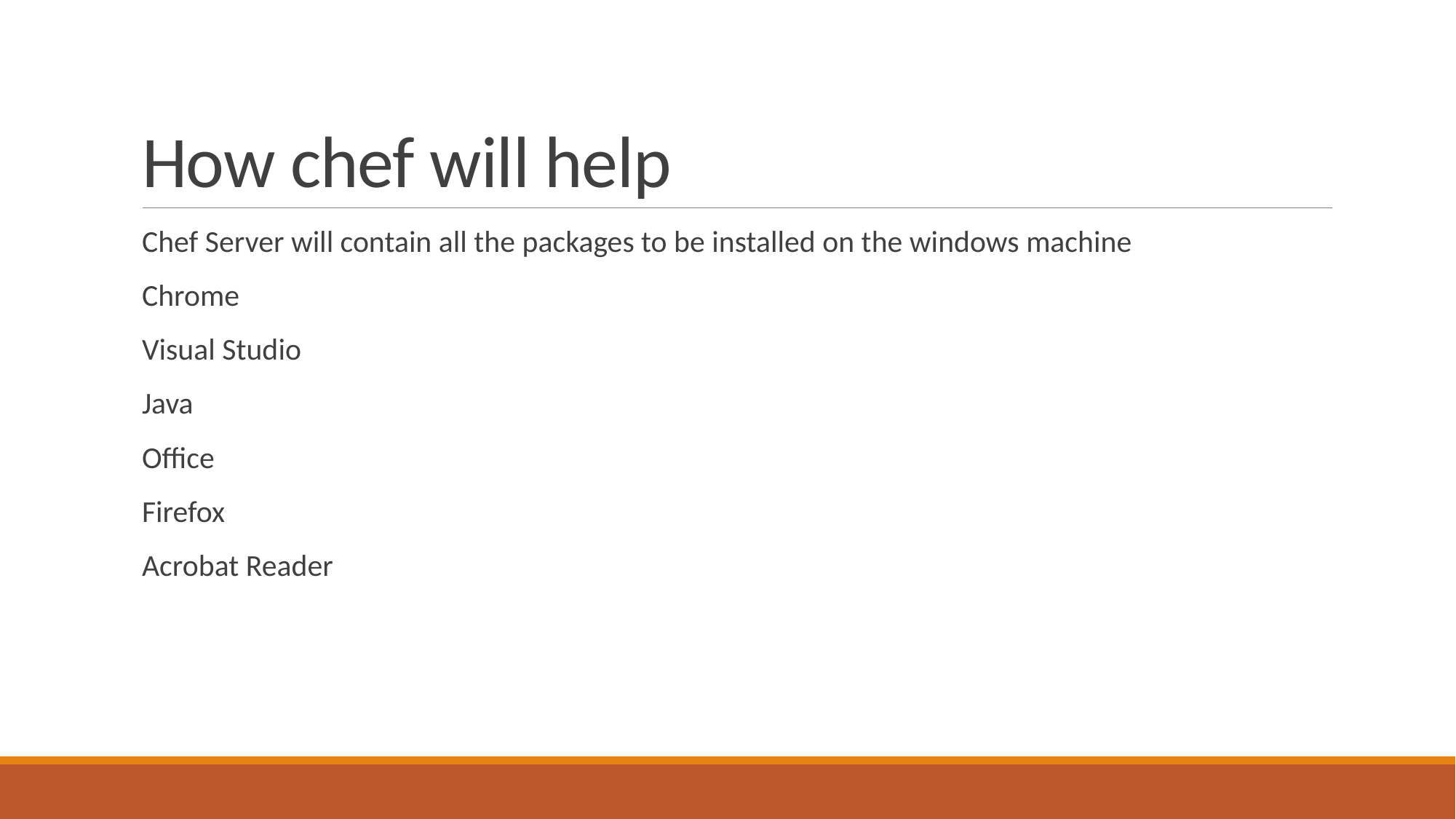

# How chef will help
Chef Server will contain all the packages to be installed on the windows machine
Chrome
Visual Studio
Java
Office
Firefox
Acrobat Reader